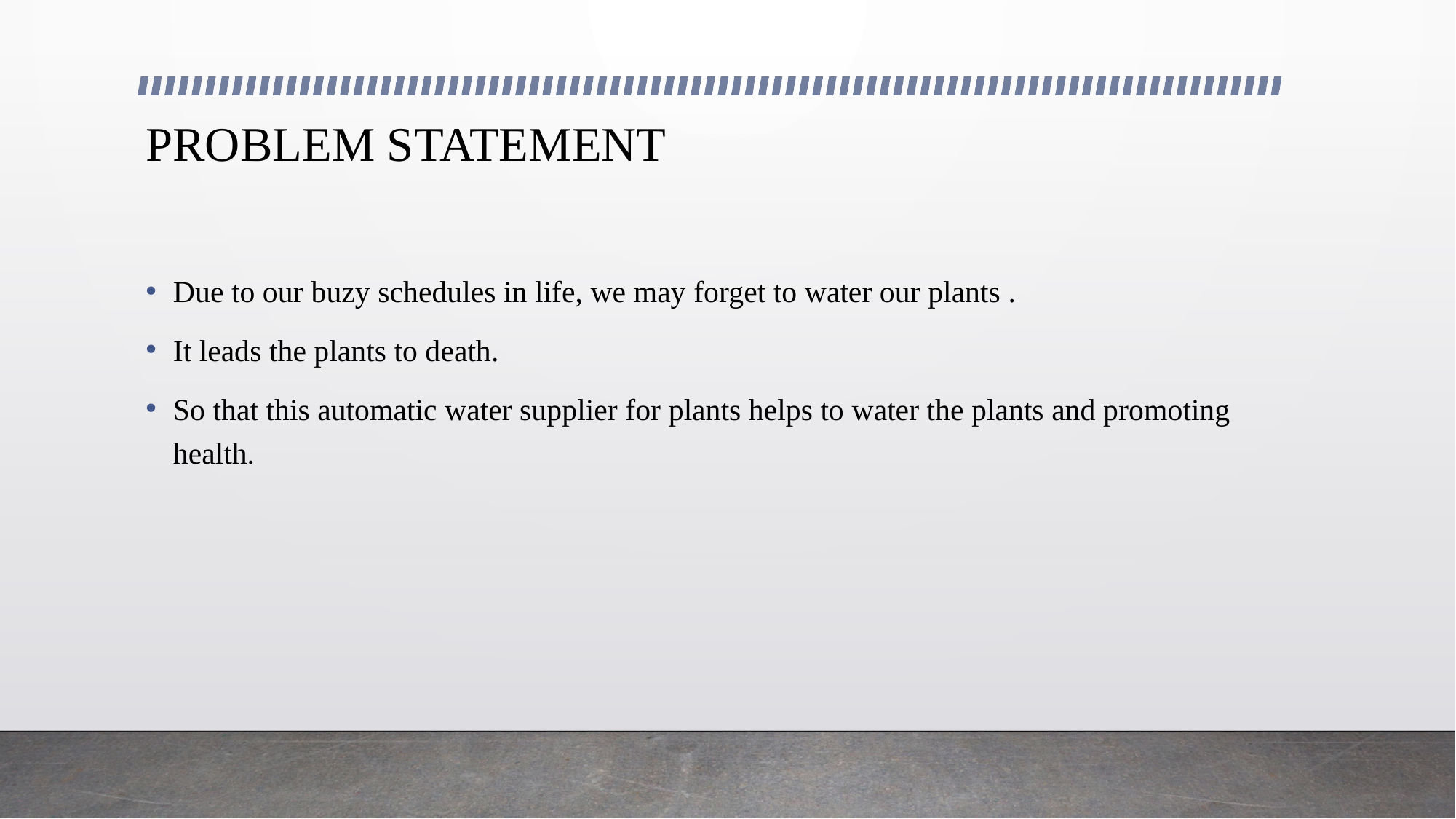

# PROBLEM STATEMENT
Due to our buzy schedules in life, we may forget to water our plants .
It leads the plants to death.
So that this automatic water supplier for plants helps to water the plants and promoting health.